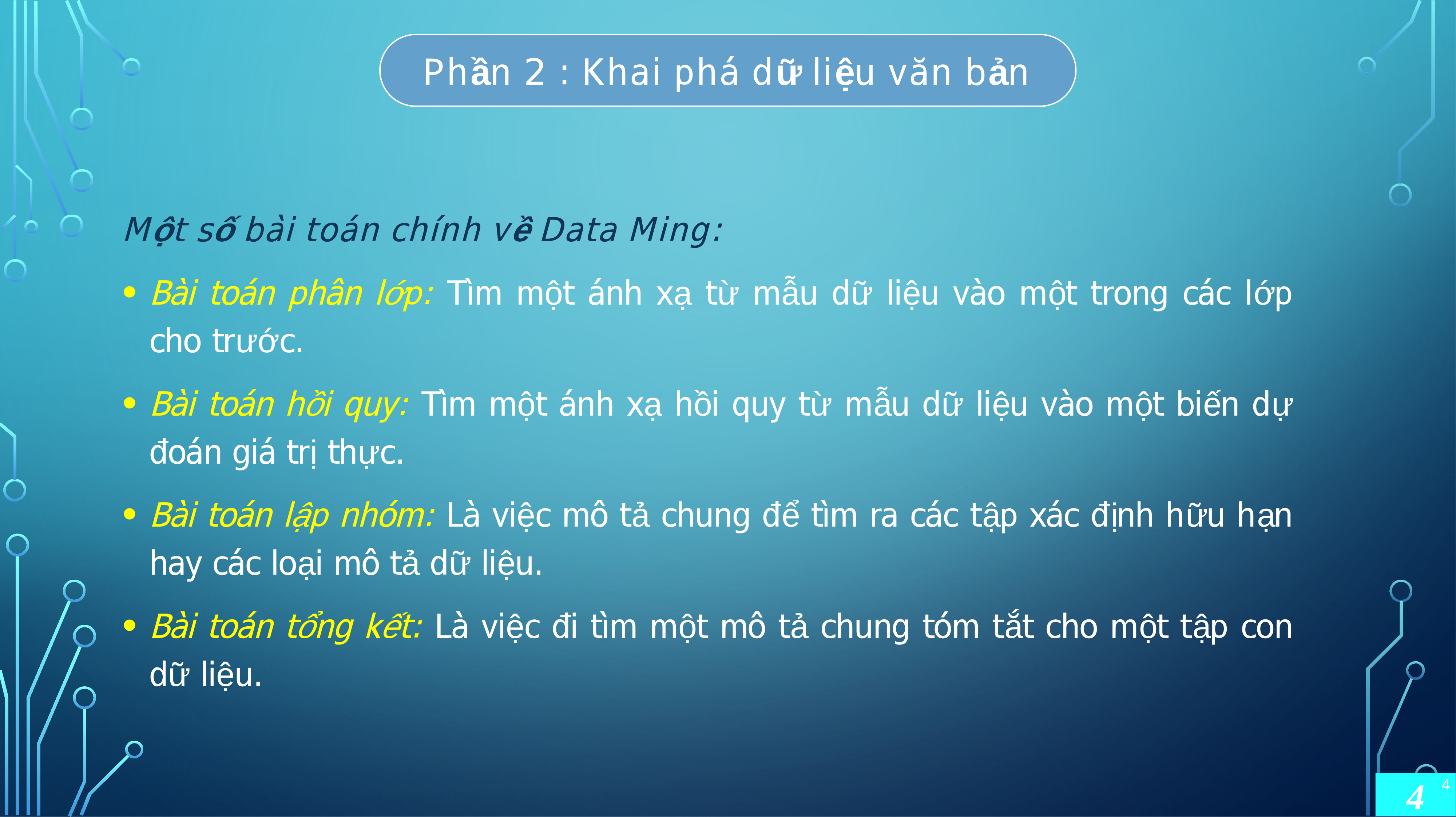

Phần 2 : Khai phá dữ liệu văn bản
Một số bài toán chính về Data Ming:
Bài toán phân lớp: Tìm một ánh xạ từ mẫu dữ liệu vào một trong các lớp cho trước.
Bài toán hồi quy: Tìm một ánh xạ hồi quy từ mẫu dữ liệu vào một biến dự đoán giá trị thực.
Bài toán lập nhóm: Là việc mô tả chung để tìm ra các tập xác định hữu hạn hay các loại mô tả dữ liệu.
Bài toán tổng kết: Là việc đi tìm một mô tả chung tóm tắt cho một tập con dữ liệu.
4